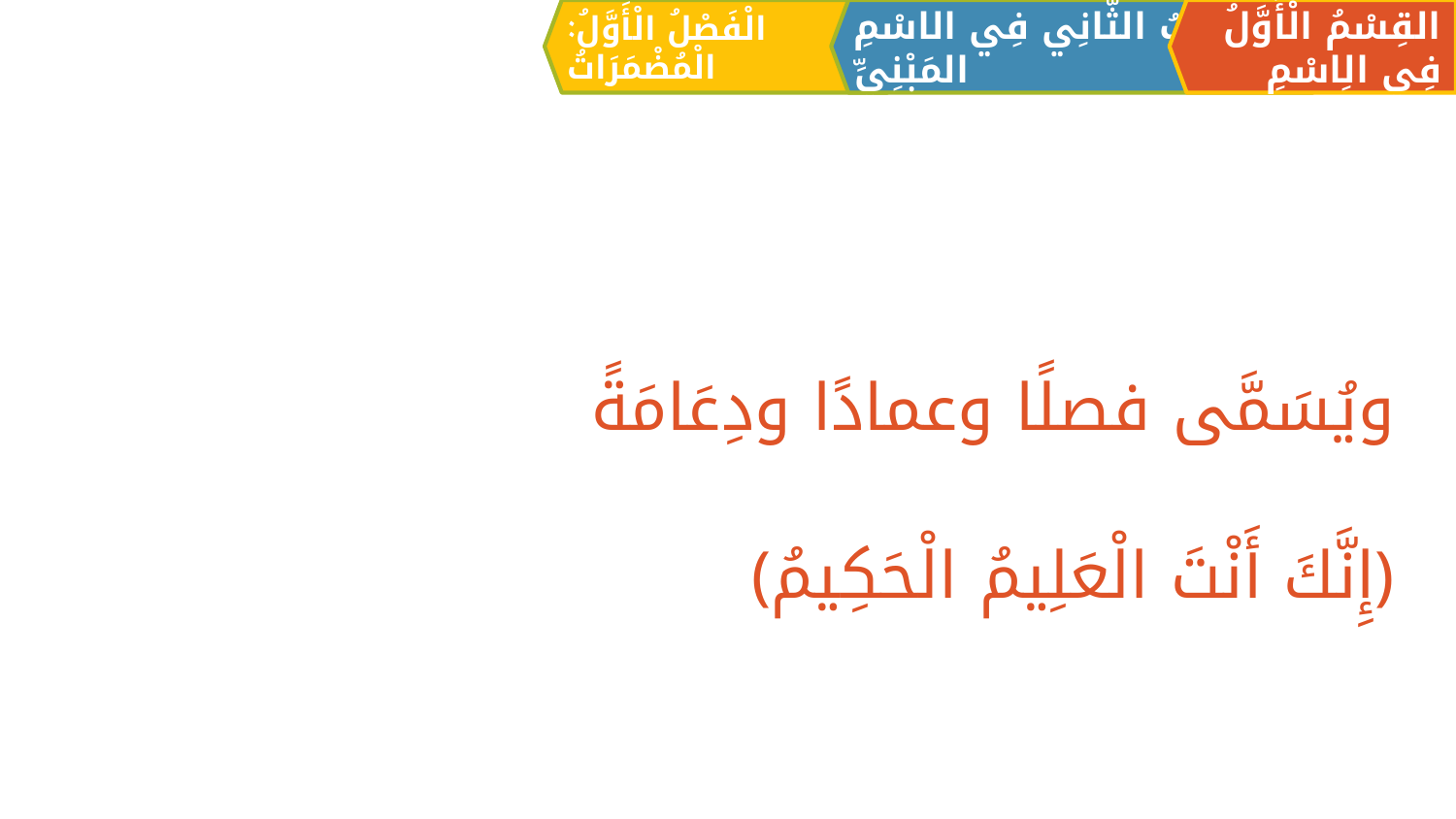

الْفَصْلُ الْأَوَّلُ: الْمُضْمَرَاتُ
القِسْمُ الْأَوَّلُ فِي الِاسْمِ
اَلبَابُ الثَّانِي فِي الاسْمِ المَبْنِيِّ
ويُسَمَّى فصلًا وعمادًا ودِعَامَةً
﴿إِنَّكَ أَنْتَ الْعَلِيمُ الْحَكِيمُ﴾